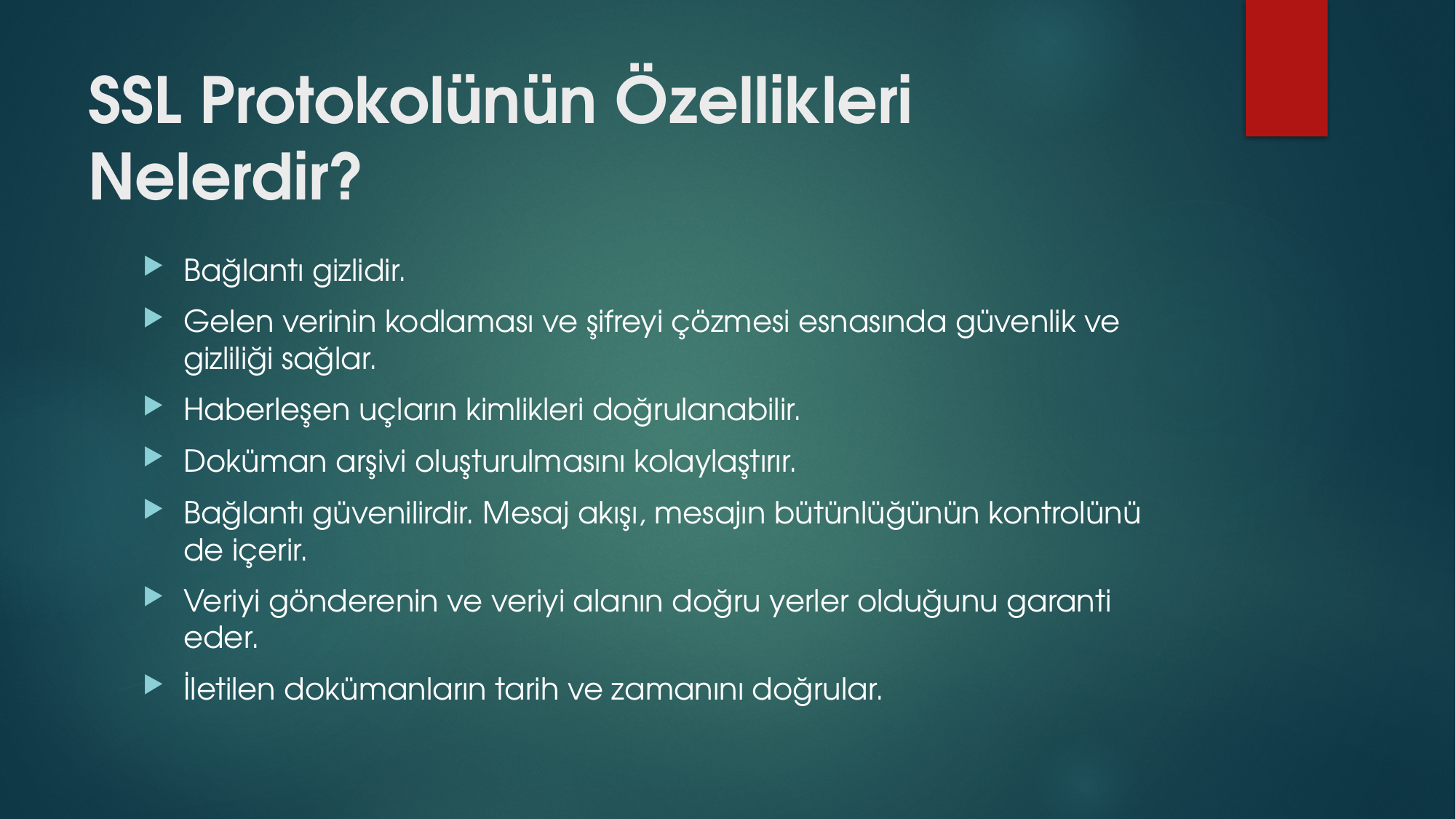

# SSL Protokolünün Özellikleri Nelerdir?
Bağlantı gizlidir.
Gelen verinin kodlaması ve şifreyi çözmesi esnasında güvenlik ve gizliliği sağlar.
Haberleşen uçların kimlikleri doğrulanabilir.
Doküman arşivi oluşturulmasını kolaylaştırır.
Bağlantı güvenilirdir. Mesaj akışı, mesajın bütünlüğünün kontrolünü de içerir.
Veriyi gönderenin ve veriyi alanın doğru yerler olduğunu garanti eder.
İletilen dokümanların tarih ve zamanını doğrular.